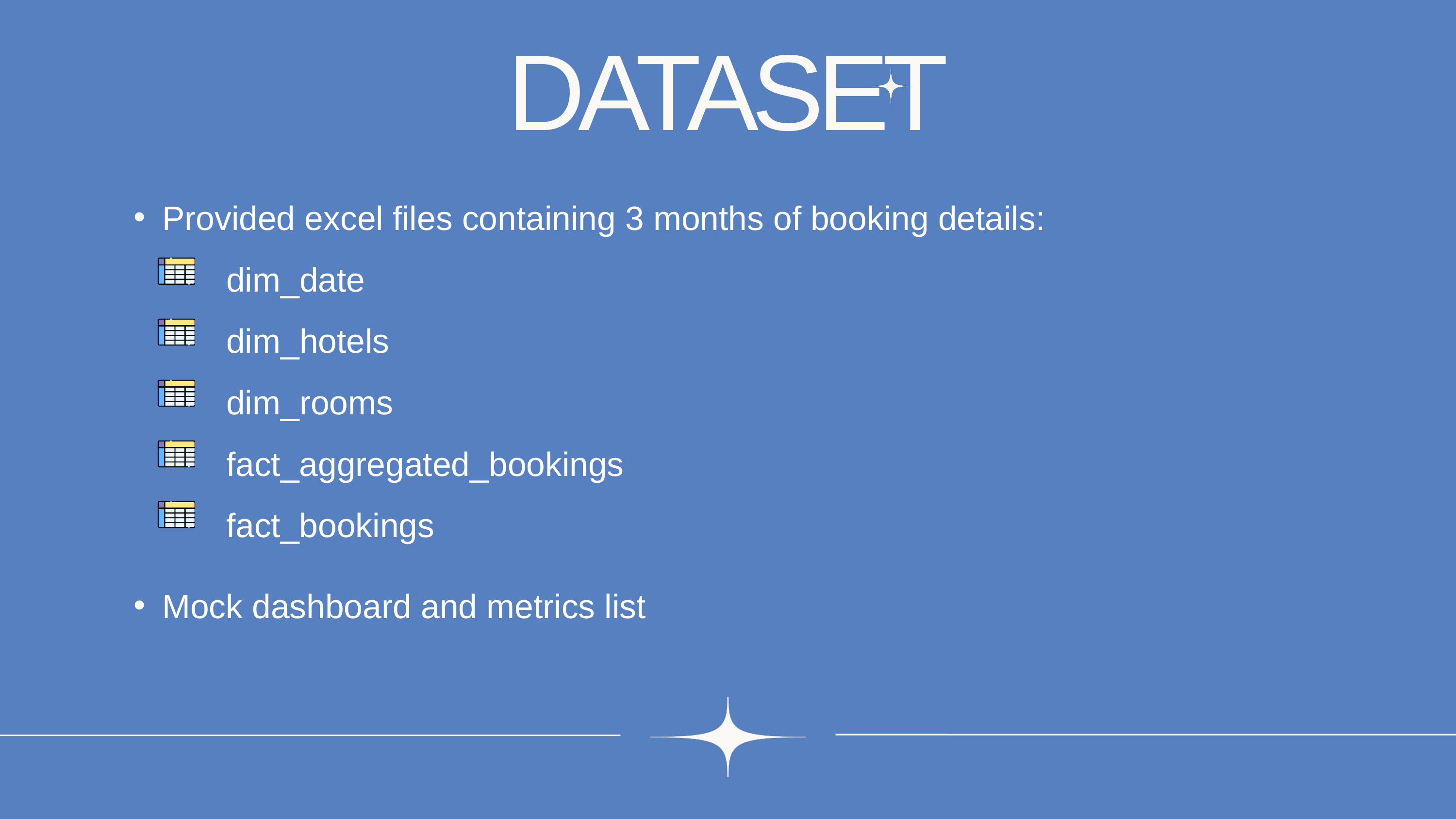

DATASET
Provided excel files containing 3 months of booking details:
             dim_date
             dim_hotels
             dim_rooms
             fact_aggregated_bookings
             fact_bookings

Mock dashboard and metrics list